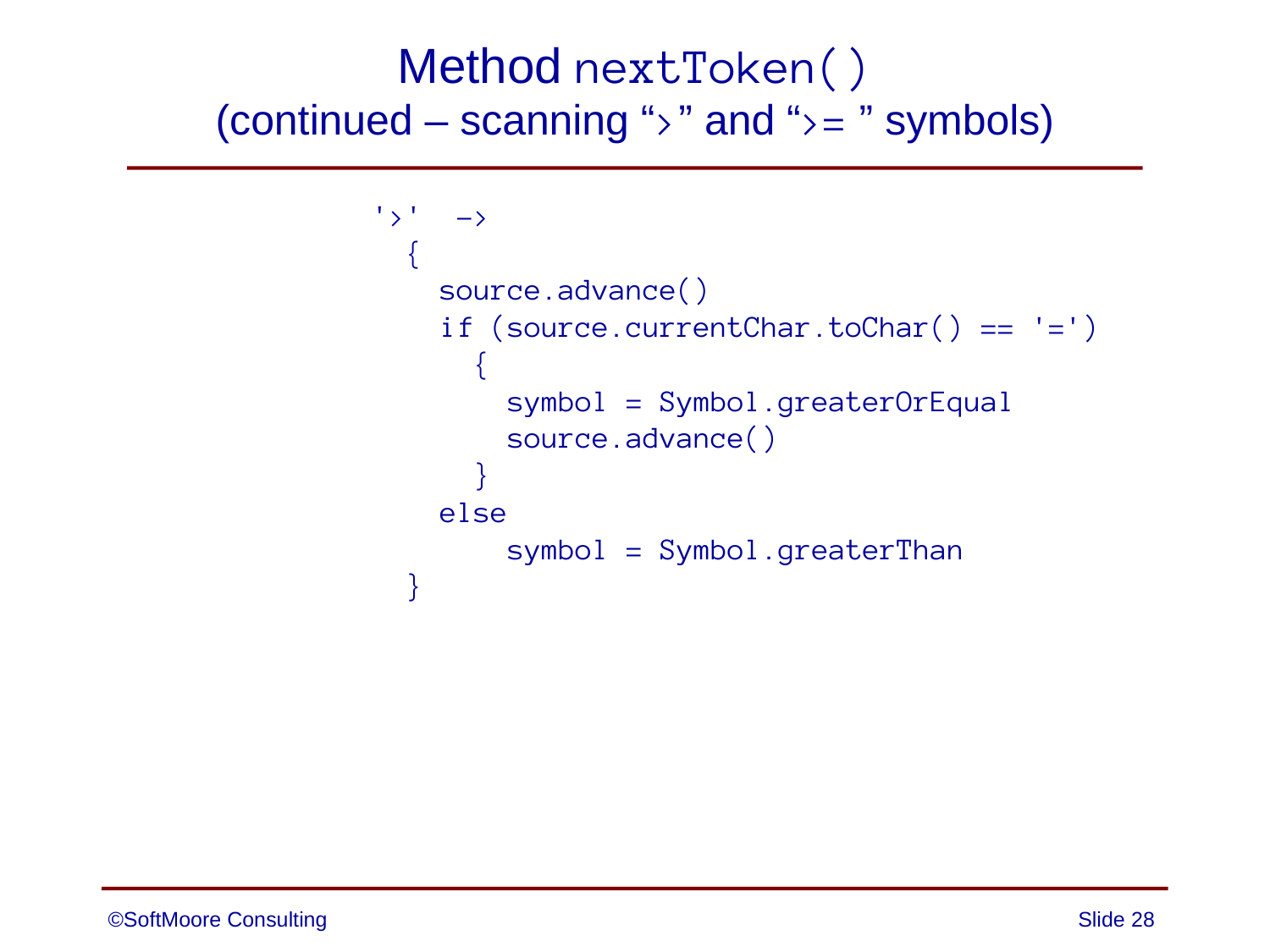

# Method nextToken() (continued – scanning “>” and “>= ” symbols)
                '>'  ->
                  {
                    source.advance()
                    if (source.currentChar.toChar() == '=')
                      {
                        symbol = Symbol.greaterOrEqual
                        source.advance()
                      }
                    else
                        symbol = Symbol.greaterThan
                  }

©SoftMoore Consulting
Slide 28